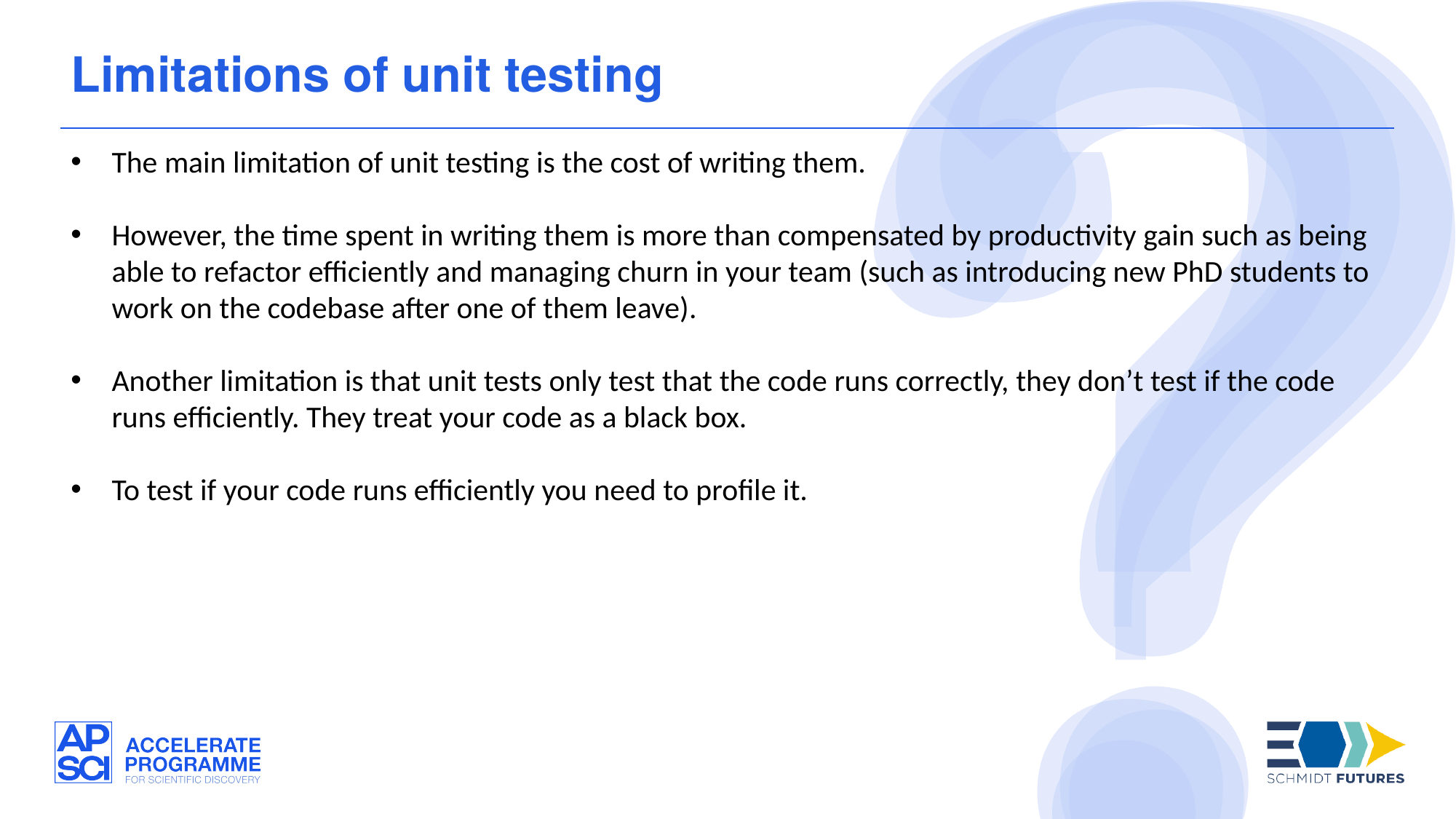

Limitations of unit testing

The main limitation of unit testing is the cost of writing them.

However, the time spent in writing them is more than compensated by productivity gain such as being able to refactor efficiently and managing churn in your team (such as introducing new PhD students to work on the codebase after one of them leave).

Another limitation is that unit tests only test that the code runs correctly, they don’t test if the code runs efficiently. They treat your code as a black box.

To test if your code runs efficiently you need to profile it.